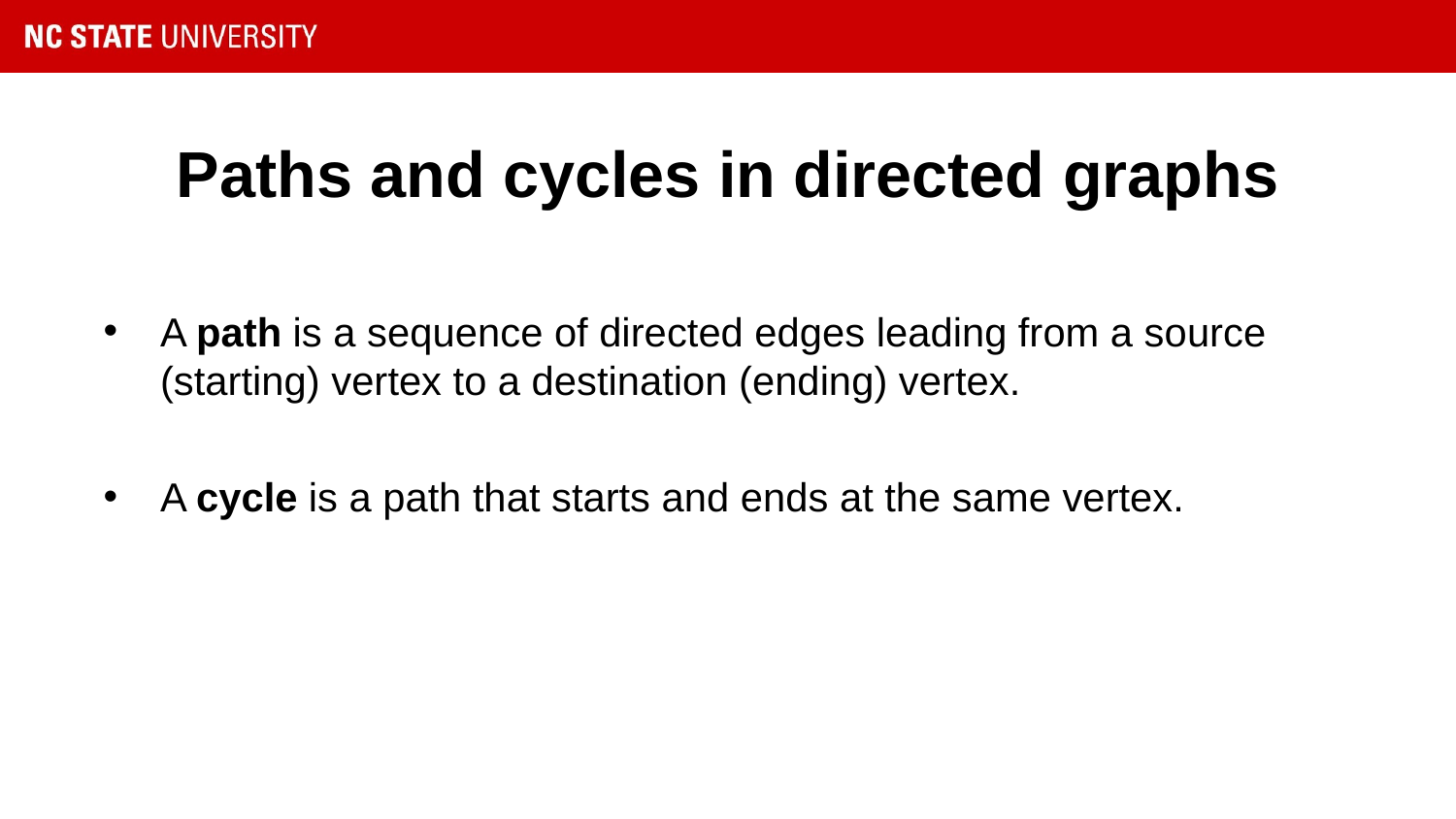

# Paths and cycles in directed graphs
A path is a sequence of directed edges leading from a source (starting) vertex to a destination (ending) vertex.

A cycle is a path that starts and ends at the same vertex.